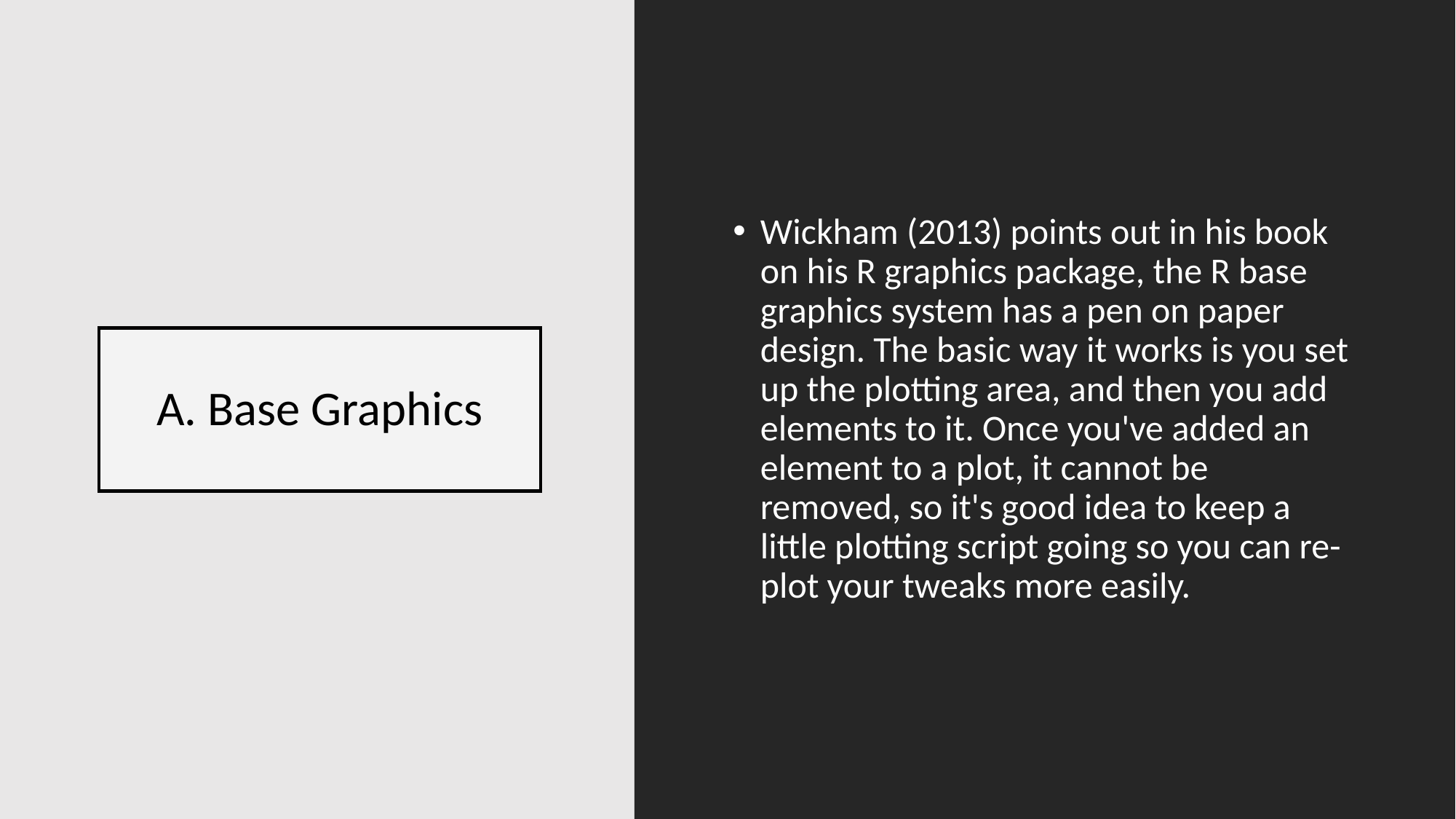

Wickham (2013) points out in his book on his R graphics package, the R base graphics system has a pen on paper design. The basic way it works is you set up the plotting area, and then you add elements to it. Once you've added an element to a plot, it cannot be removed, so it's good idea to keep a little plotting script going so you can re-plot your tweaks more easily.
# A. Base Graphics